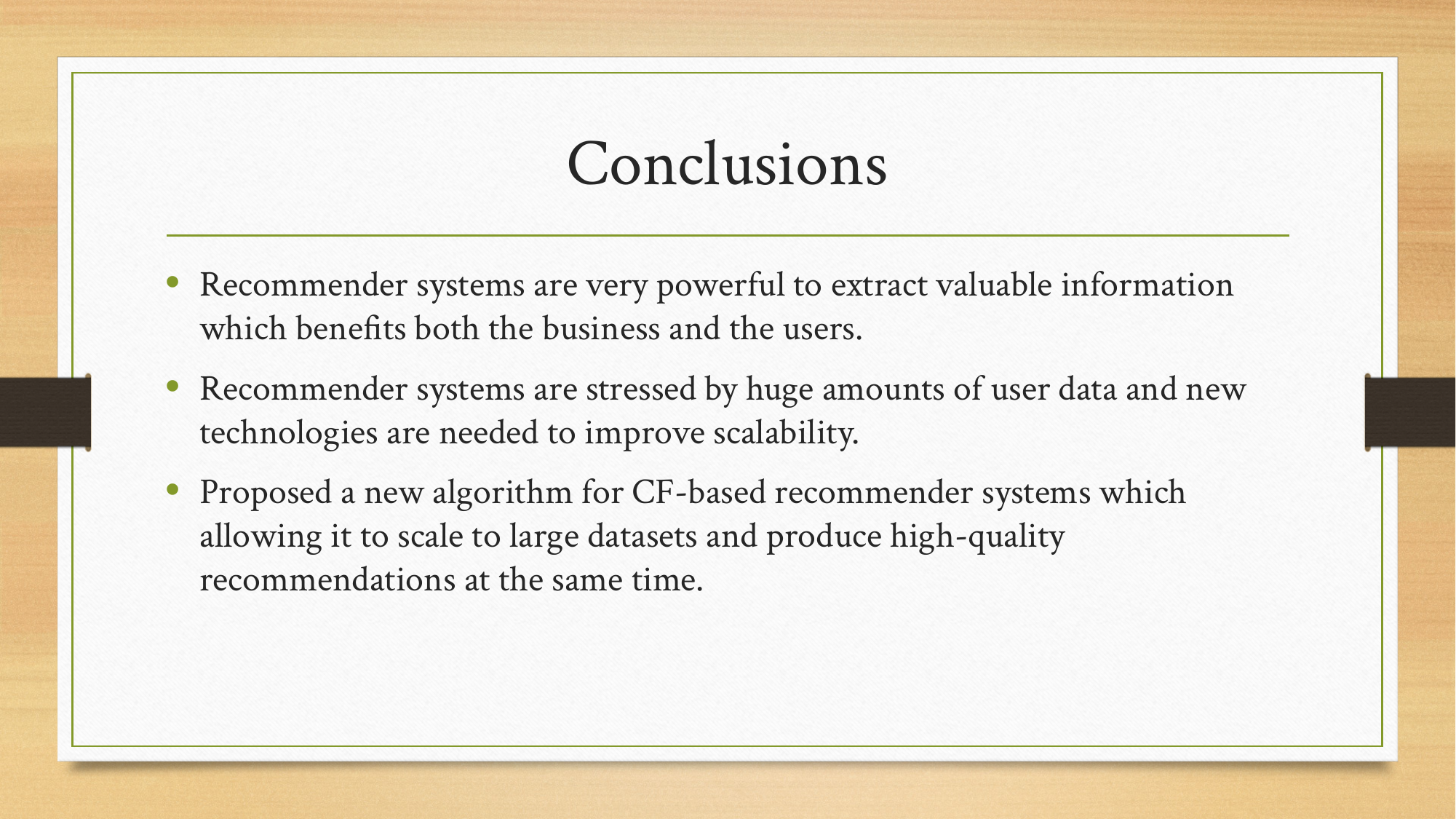

# Conclusions
Recommender systems are very powerful to extract valuable information which benefits both the business and the users.
Recommender systems are stressed by huge amounts of user data and new technologies are needed to improve scalability.
Proposed a new algorithm for CF-based recommender systems which allowing it to scale to large datasets and produce high-quality recommendations at the same time.